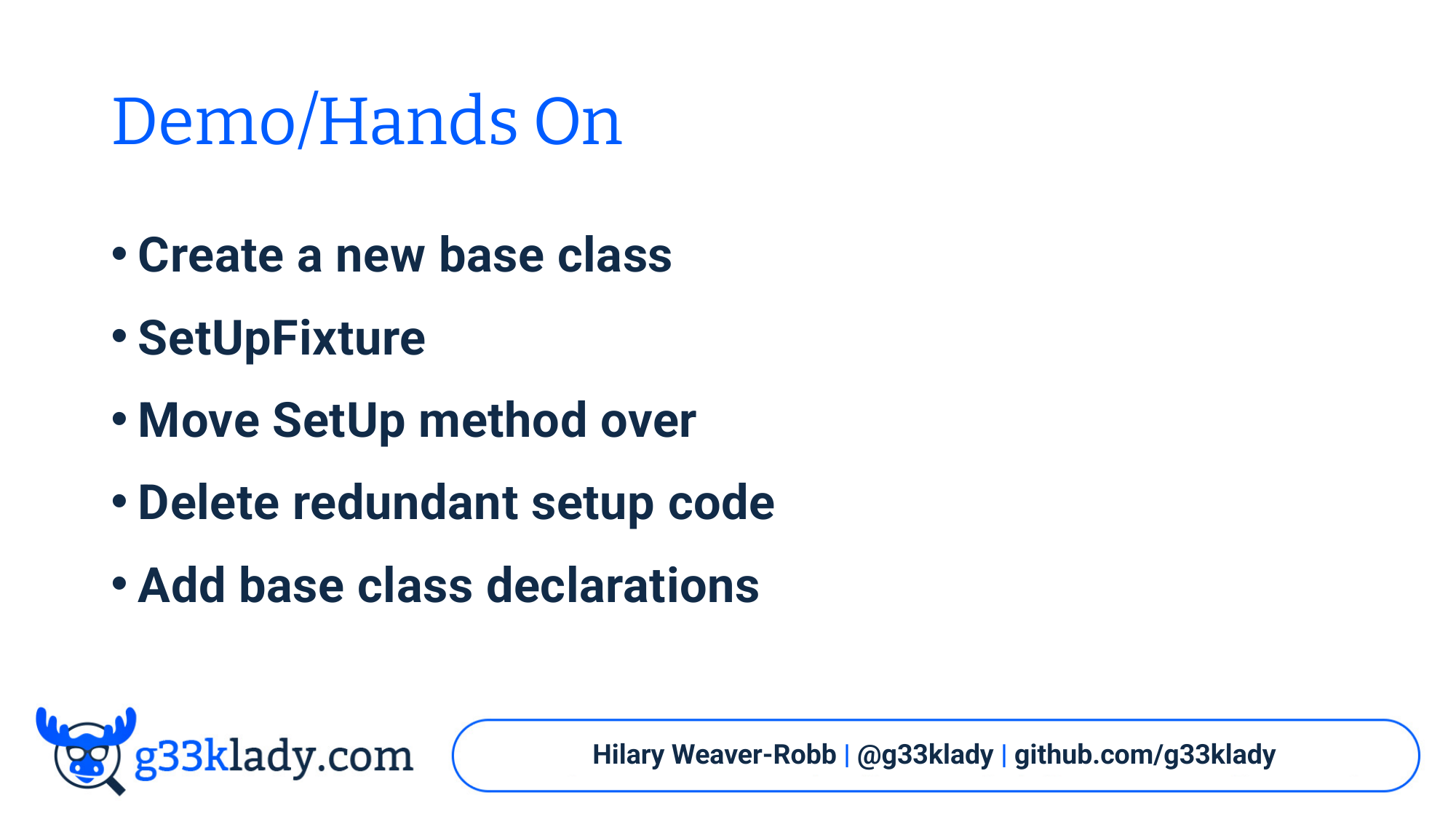

# Demo/Hands On
Create a new base class
SetUpFixture
Move SetUp method over
Delete redundant setup code
Add base class declarations